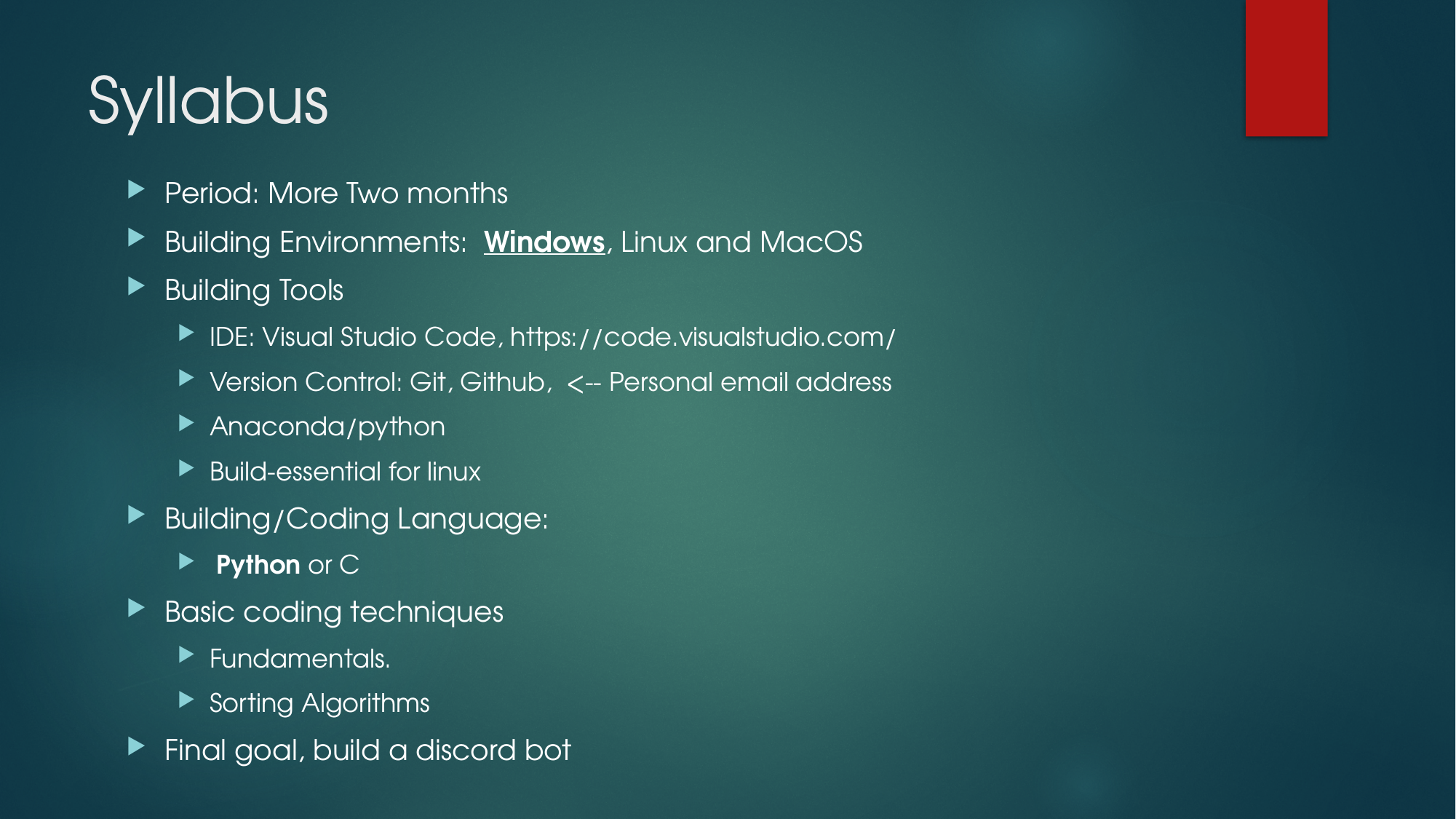

# Syllabus
Period: More Two months
Building Environments:  Windows, Linux and MacOS
Building Tools
IDE: Visual Studio Code, https://code.visualstudio.com/
Version Control: Git, Github,  <-- Personal email address
Anaconda/python
Build-essential for linux
Building/Coding Language:
 Python or C
Basic coding techniques
Fundamentals.
Sorting Algorithms
Final goal, build a discord bot